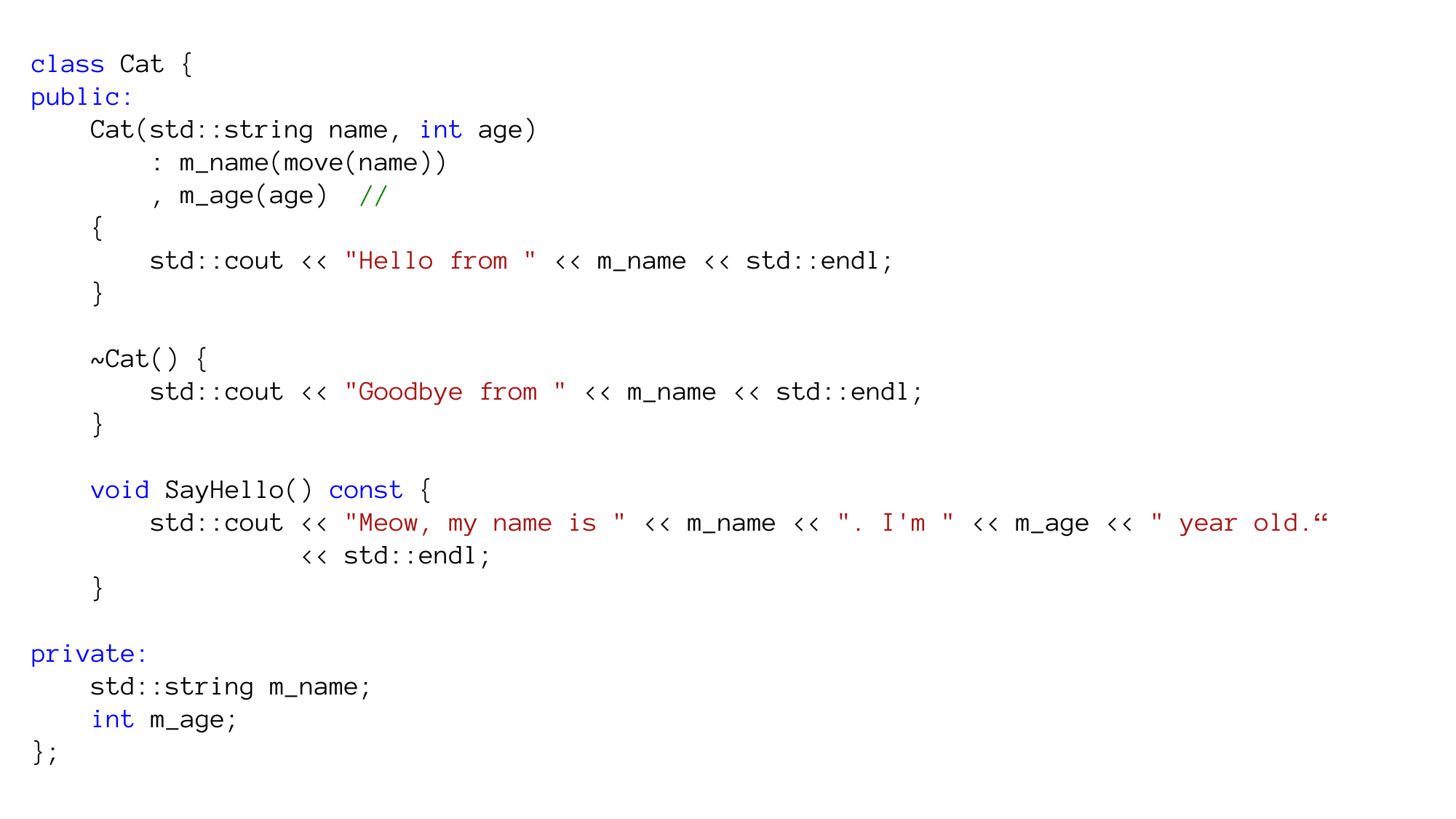

class Cat {
public:
    Cat(std::string name, int age)
        : m_name(move(name))
        , m_age(age)  //
    {
        std::cout << "Hello from " << m_name << std::endl;
    }
    ~Cat() {
        std::cout << "Goodbye from " << m_name << std::endl;
    }
    void SayHello() const {
        std::cout << "Meow, my name is " << m_name << ". I'm " << m_age << " year old.“
                  << std::endl;
    }
private:
    std::string m_name;
    int m_age;
};